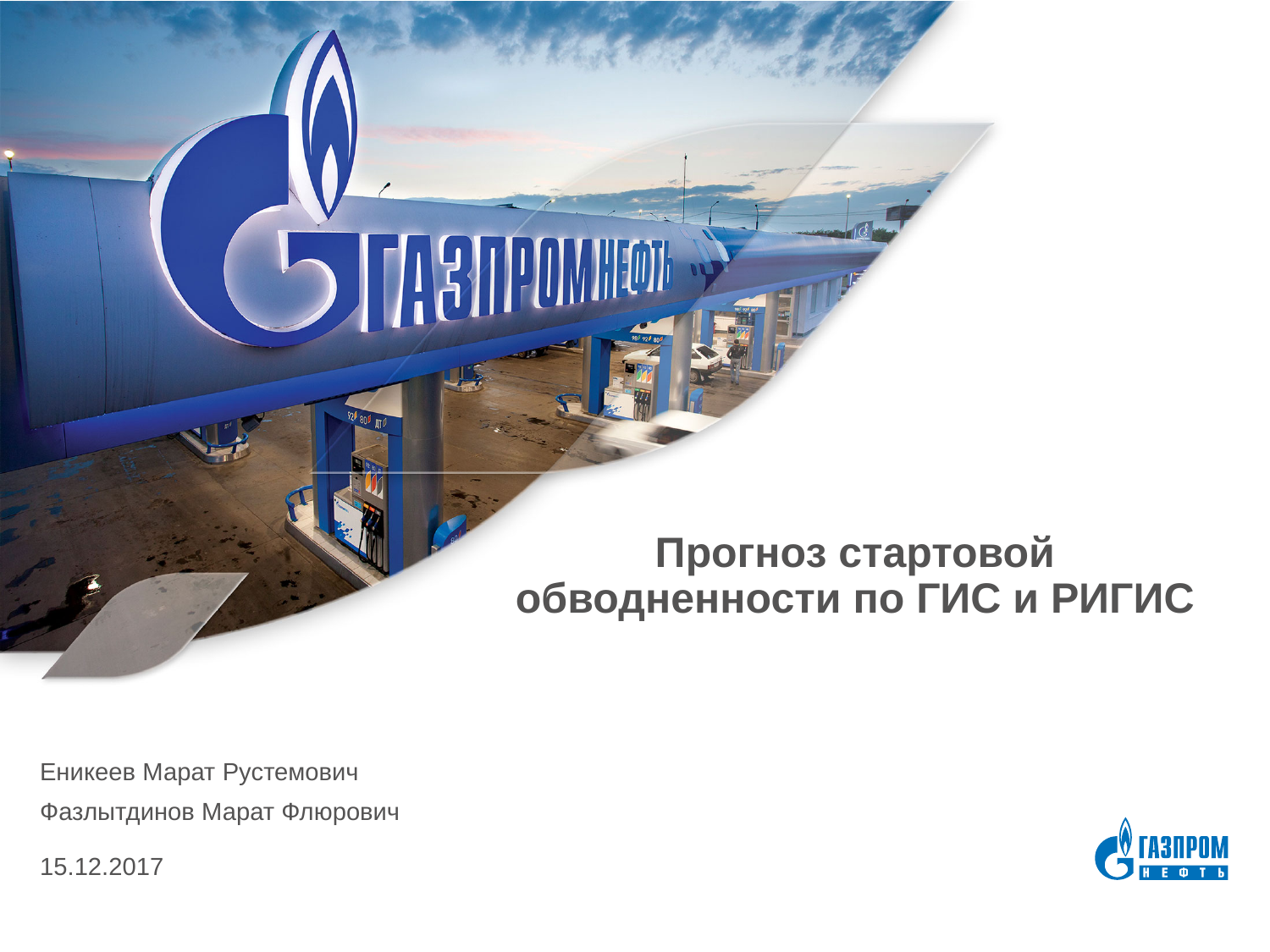

# Прогноз стартовой обводненности по ГИС и РИГИС
Еникеев Марат Рустемович
Фазлытдинов Марат Флюрович
15.12.2017